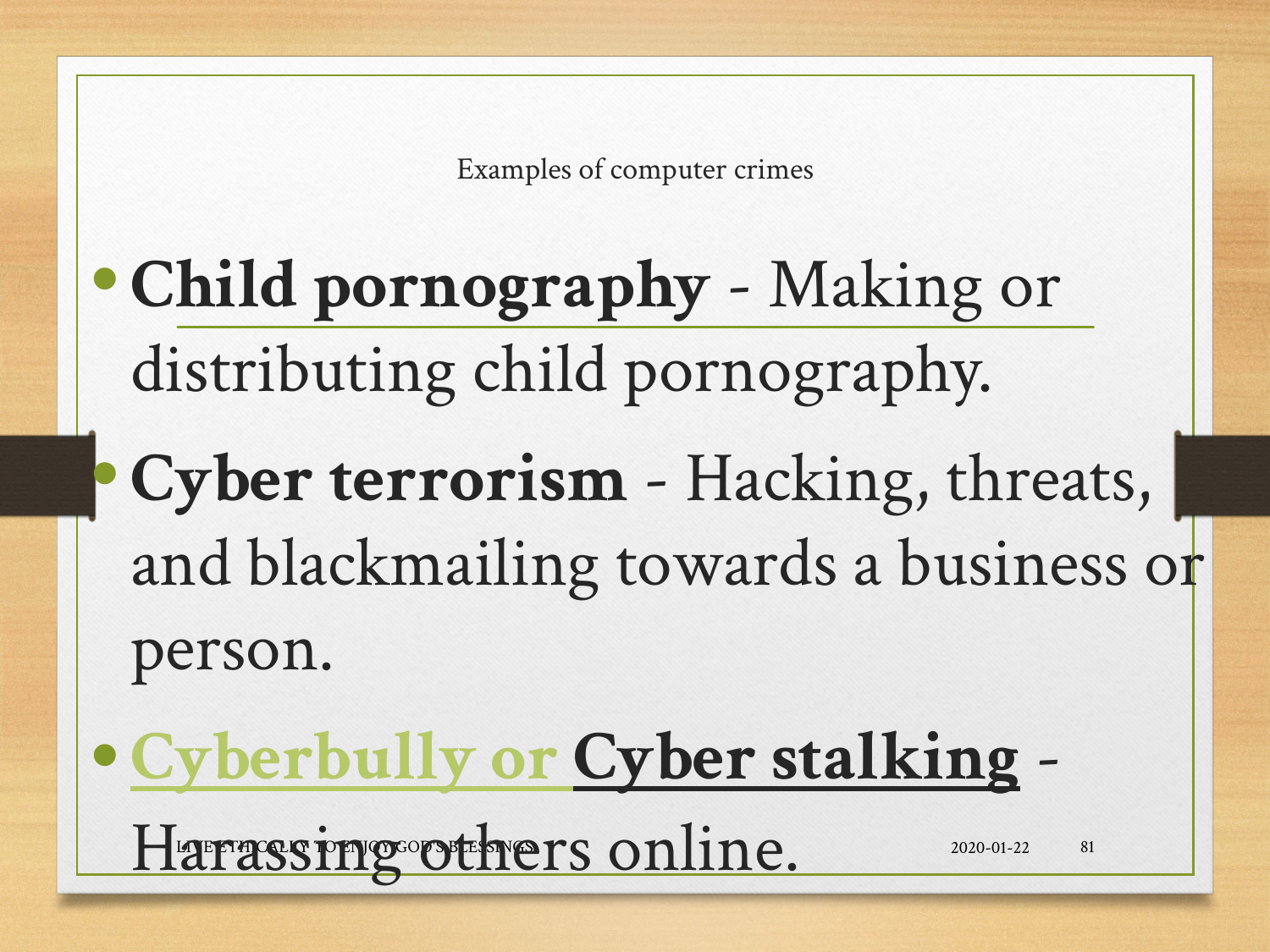

# Examples of computer crimes
Child pornography - Making or distributing child pornography.
Cyber terrorism - Hacking, threats, and blackmailing towards a business or person.
Cyberbully or Cyber stalking - Harassing others online.
LIVE ETHICALLY TO ENJOY GOD'S BLESSINGS
2020-01-22
81